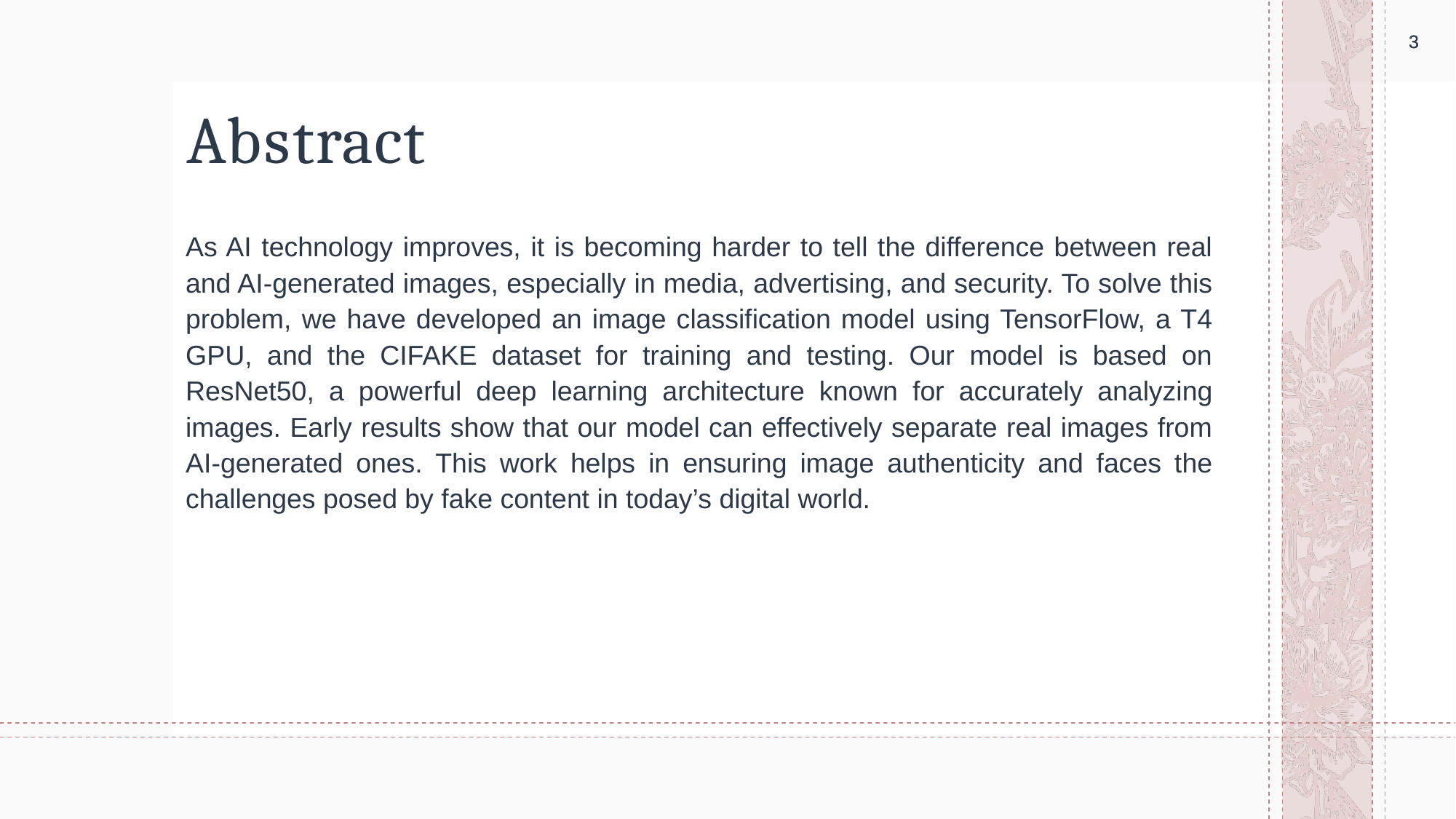

3
3
Abstract
As AI technology improves, it is becoming harder to tell the difference between real and AI-generated images, especially in media, advertising, and security. To solve this problem, we have developed an image classification model using TensorFlow, a T4 GPU, and the CIFAKE dataset for training and testing. Our model is based on ResNet50, a powerful deep learning architecture known for accurately analyzing images. Early results show that our model can effectively separate real images from AI-generated ones. This work helps in ensuring image authenticity and faces the challenges posed by fake content in today’s digital world.